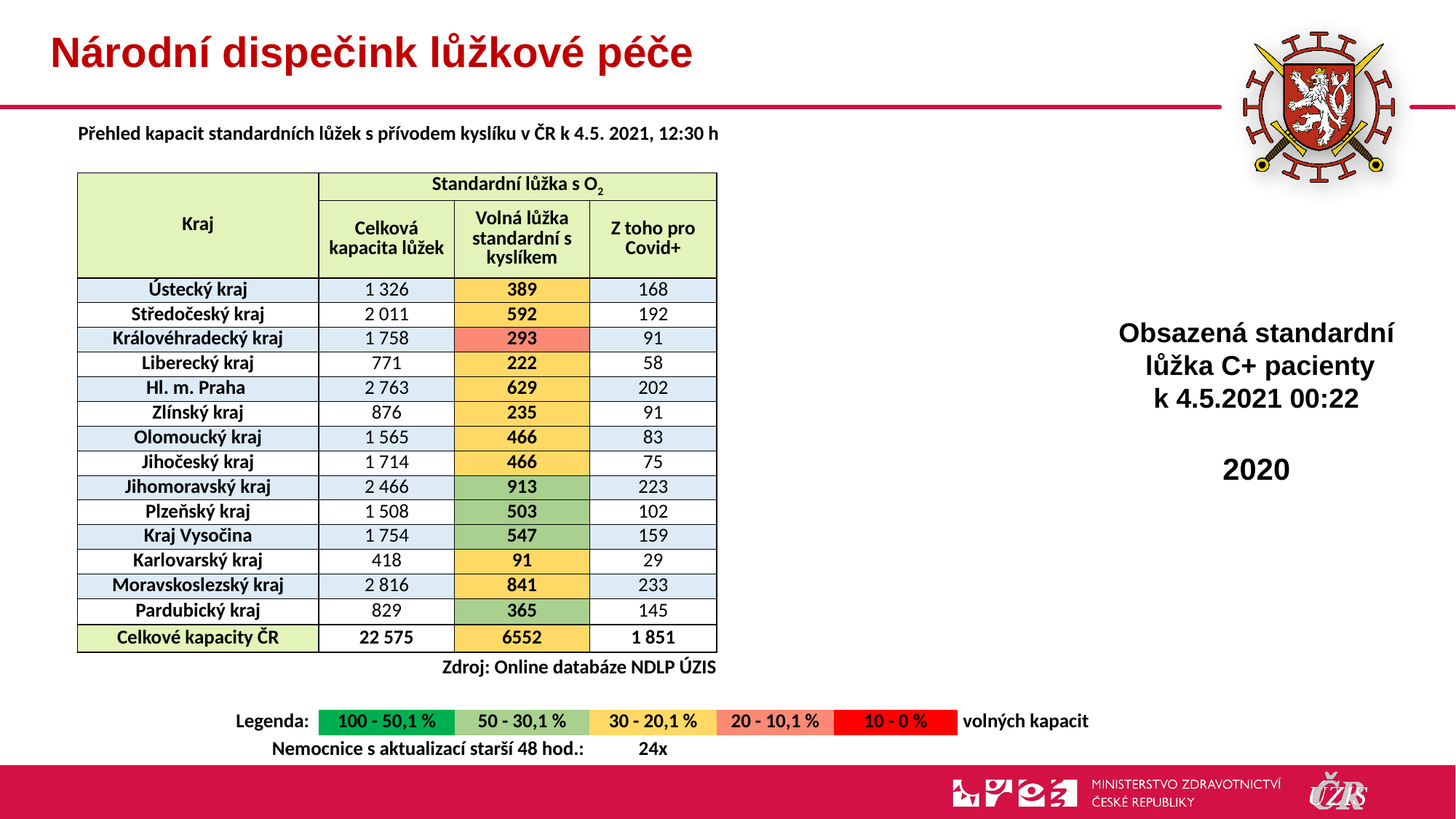

# Národní dispečink lůžkové péče
|  |  |  |  |  |
| --- | --- | --- | --- | --- |
| Přehled kapacit standardních lůžek s přívodem kyslíku v ČR k 4.5. 2021, 12:30 h |  |  |  |  |  |  |
| --- | --- | --- | --- | --- | --- | --- |
|  |  |  |  |  |  |  |
| Kraj | Standardní lůžka s O2 |  |  |  |  |  |
|  | Celková kapacita lůžek | Volná lůžka standardní s kyslíkem | Z toho pro Covid+ |  |  |  |
| Ústecký kraj | 1 326 | 389 | 168 |  |  |  |
| Středočeský kraj | 2 011 | 592 | 192 |  |  |  |
| Královéhradecký kraj | 1 758 | 293 | 91 |  |  |  |
| Liberecký kraj | 771 | 222 | 58 |  |  |  |
| Hl. m. Praha | 2 763 | 629 | 202 |  |  |  |
| Zlínský kraj | 876 | 235 | 91 |  |  |  |
| Olomoucký kraj | 1 565 | 466 | 83 |  |  |  |
| Jihočeský kraj | 1 714 | 466 | 75 |  |  |  |
| Jihomoravský kraj | 2 466 | 913 | 223 |  |  |  |
| Plzeňský kraj | 1 508 | 503 | 102 |  |  |  |
| Kraj Vysočina | 1 754 | 547 | 159 |  |  |  |
| Karlovarský kraj | 418 | 91 | 29 |  |  |  |
| Moravskoslezský kraj | 2 816 | 841 | 233 |  |  |  |
| Pardubický kraj | 829 | 365 | 145 |  |  |  |
| Celkové kapacity ČR | 22 575 | 6552 | 1 851 |  |  |  |
| Zdroj: Online databáze NDLP ÚZIS |  |  |  |  |  |  |
|  |  |  |  |  |  |  |
| Legenda: | 100 - 50,1 % | 50 - 30,1 % | 30 - 20,1 % | 20 - 10,1 % | 10 - 0 % | volných kapacit |
| Nemocnice s aktualizací starší 48 hod.: |  |  | 24x |  |  |  |
Obsazená standardní
 lůžka C+ pacienty
k 4.5.2021 00:22

2020